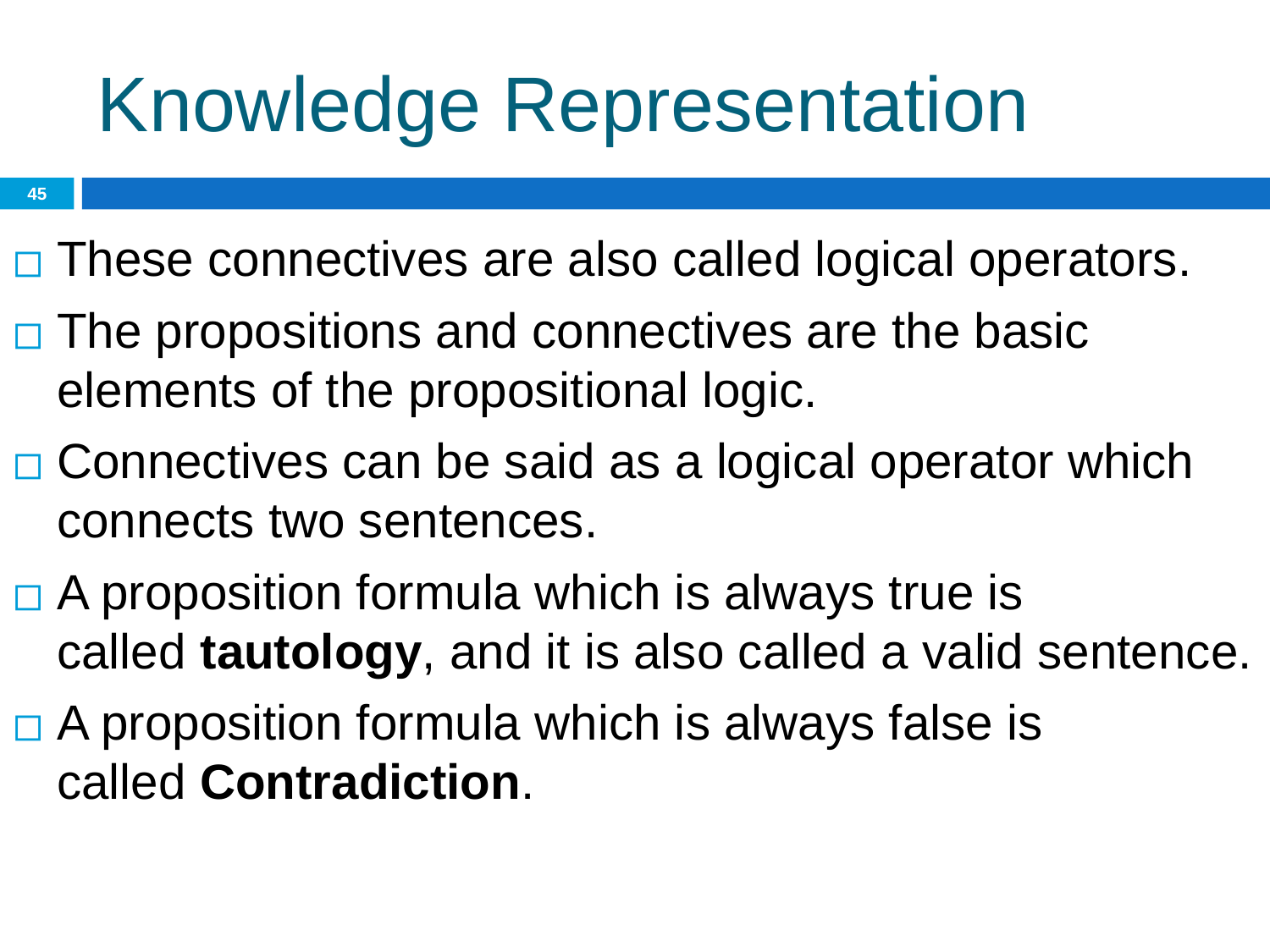

# Knowledge Representation
45
These connectives are also called logical operators.
The propositions and connectives are the basic elements of the propositional logic.
Connectives can be said as a logical operator which connects two sentences.
A proposition formula which is always true is called tautology, and it is also called a valid sentence.
A proposition formula which is always false is called Contradiction.